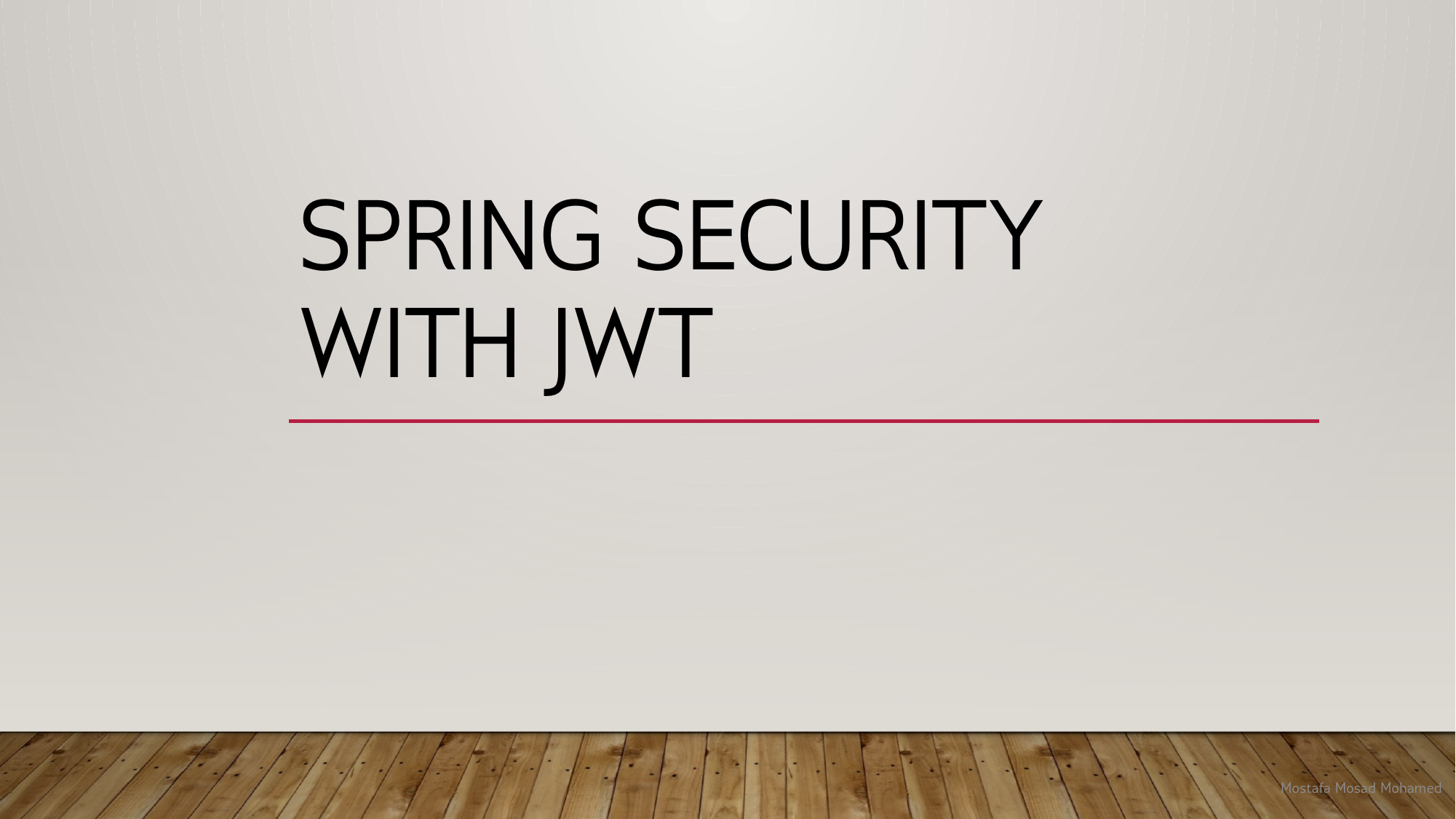

# Spring Security With JWT

Mostafa Mosad Mohamed